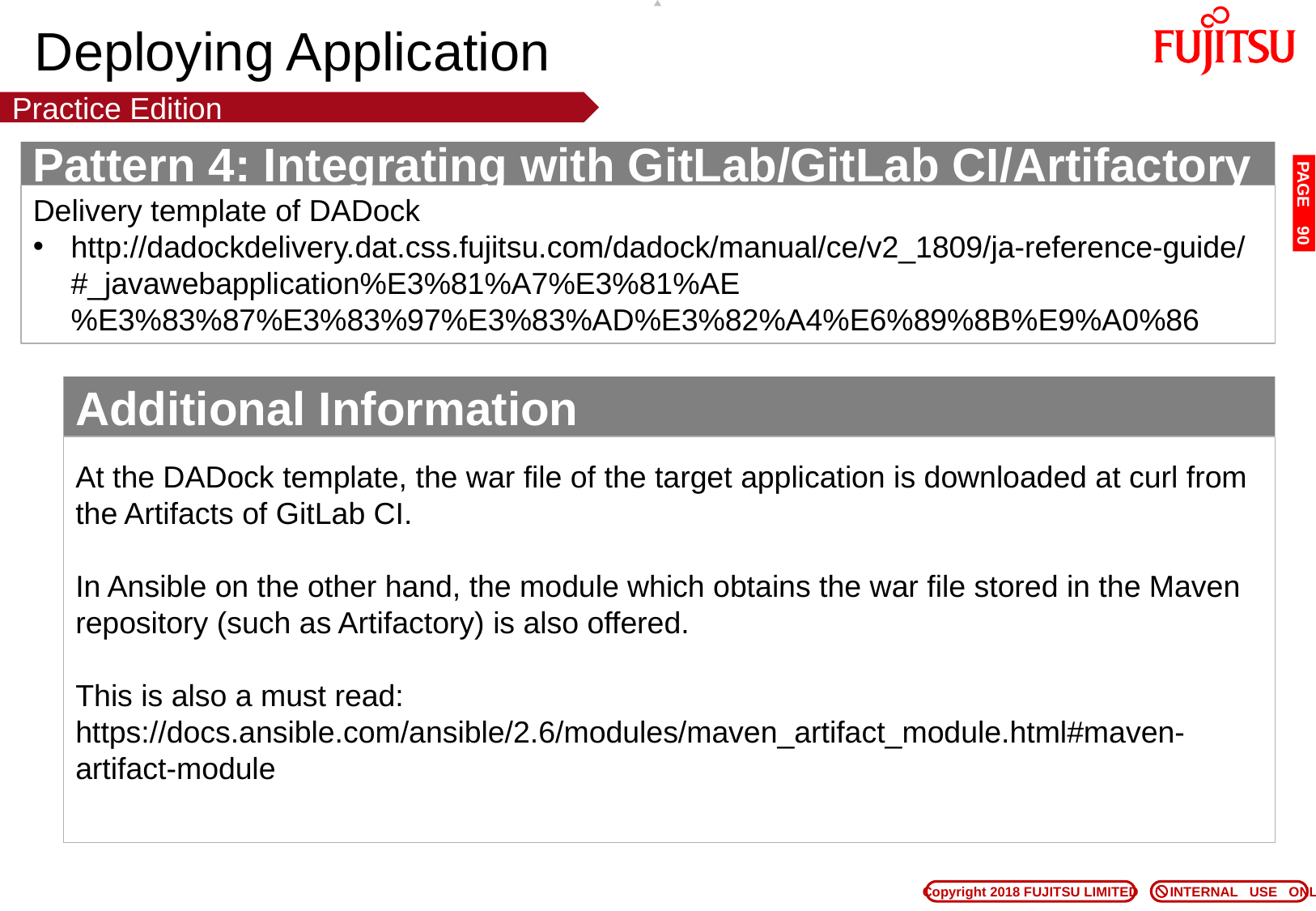

# Deploying Application
Practice Edition
Pattern 4: Integrating with GitLab/GitLab CI/Artifactory
Delivery template of DADock
http://dadockdelivery.dat.css.fujitsu.com/dadock/manual/ce/v2_1809/ja-reference-guide/#_javawebapplication%E3%81%A7%E3%81%AE%E3%83%87%E3%83%97%E3%83%AD%E3%82%A4%E6%89%8B%E9%A0%86
PAGE    90
Additional Information
At the DADock template, the war file of the target application is downloaded at curl from the Artifacts of GitLab CI.

In Ansible on the other hand, the module which obtains the war file stored in the Maven repository (such as Artifactory) is also offered.

This is also a must read:
https://docs.ansible.com/ansible/2.6/modules/maven_artifact_module.html#maven-artifact-module